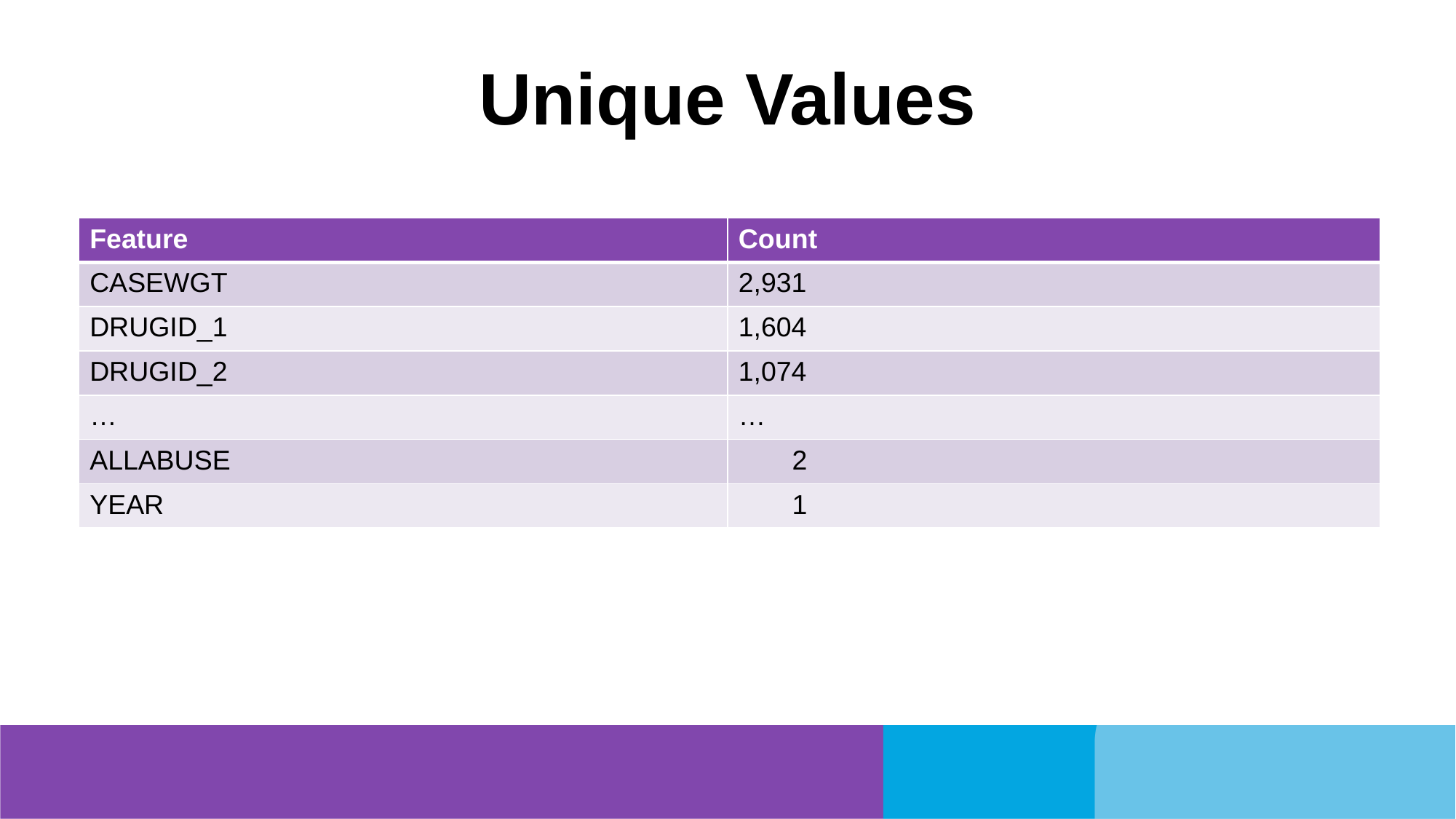

# Unique Values
| Feature | Count |
| --- | --- |
| CASEWGT | 2,931 |
| DRUGID\_1 | 1,604 |
| DRUGID\_2 | 1,074 |
| … | … |
| ALLABUSE | 2 |
| YEAR | 1 |